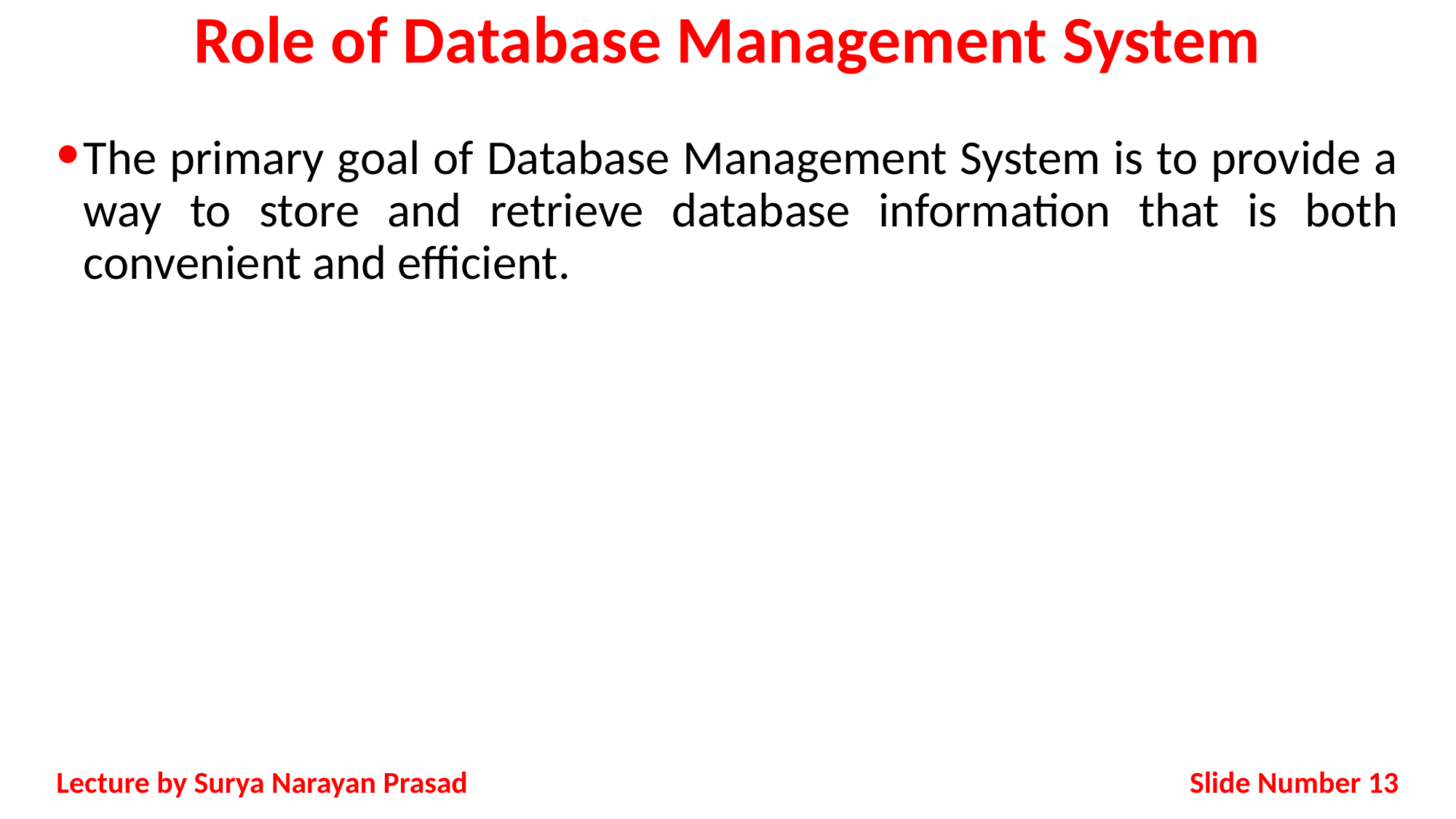

# Role of Database Management System
The primary goal of Database Management System is to provide a way to store and retrieve database information that is both convenient and efficient.
Slide Number 13
Lecture by Surya Narayan Prasad